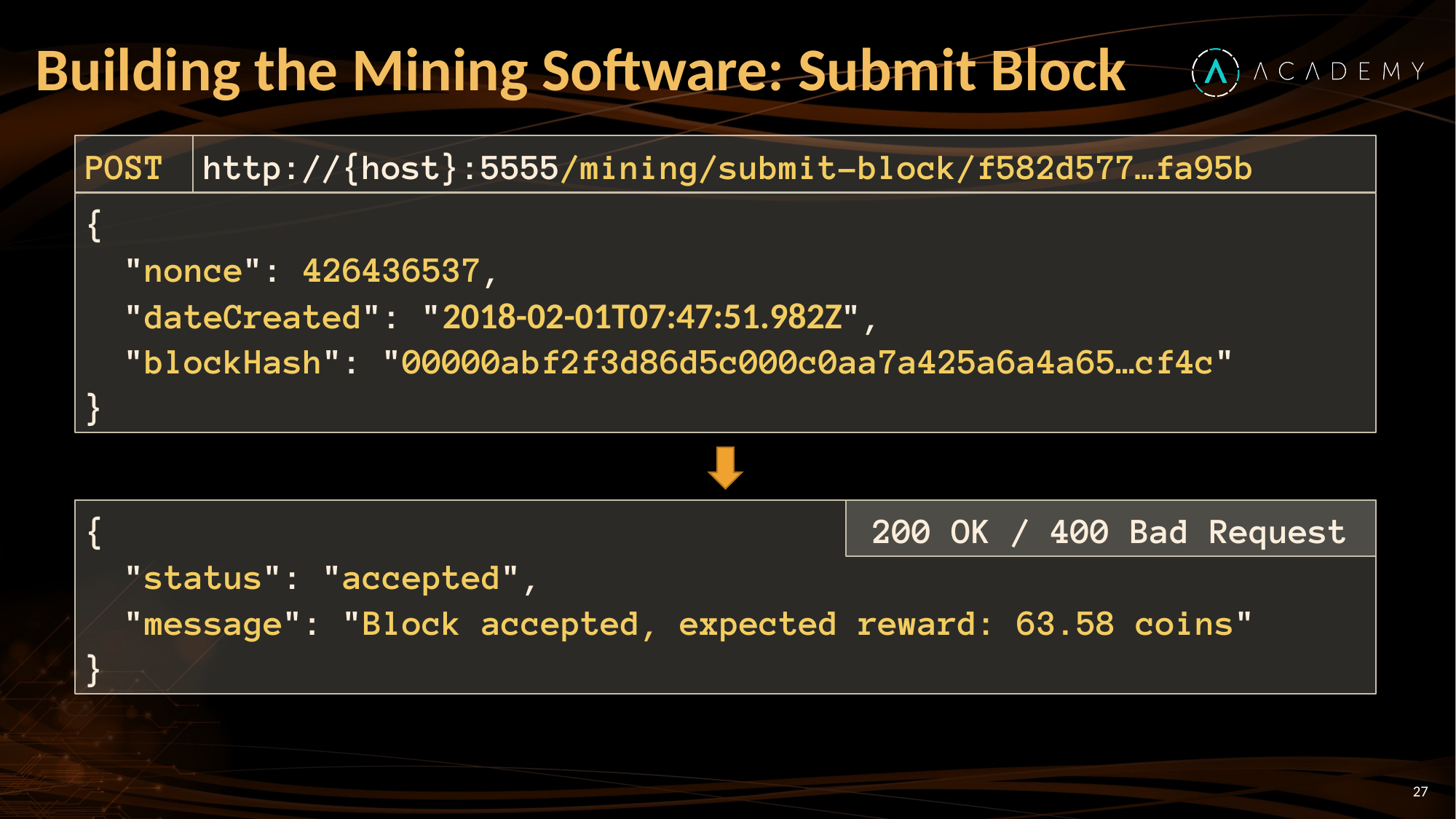

# Building the Mining Software: Submit Block
POST
http://{host}:5555/mining/submit-block/f582d577…fa95b
{
  "nonce": 426436537,
  "dateCreated": "2018-02-01T07:47:51.982Z",
  "blockHash": "00000abf2f3d86d5c000c0aa7a425a6a4a65…cf4c"
}

{
  "status": "accepted",
  "message": "Block accepted, expected reward: 63.58 coins"
}
200 OK / 400 Bad Request
27